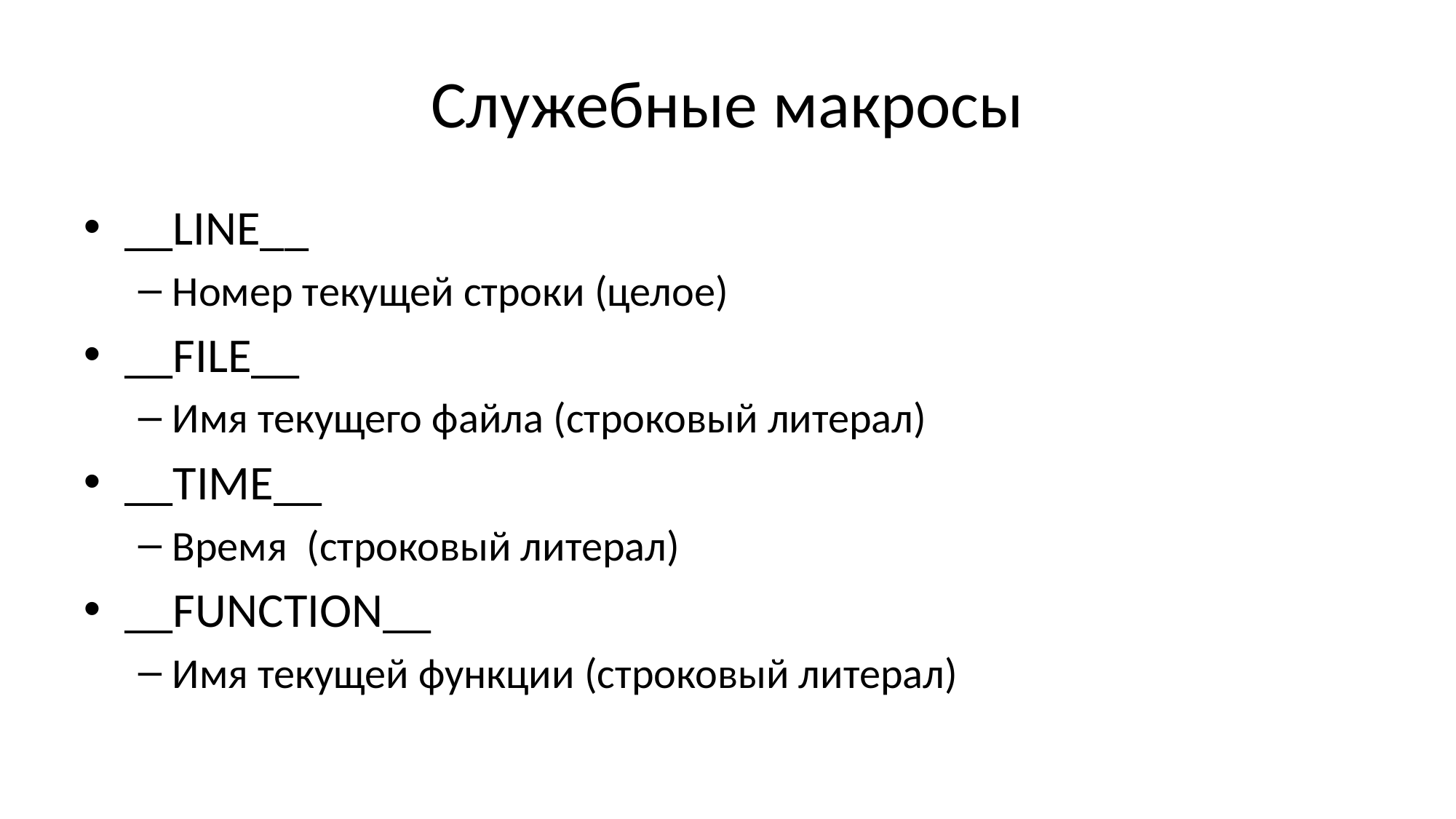

# Служебные макросы
__LINE__
Номер текущей строки (целое)
__FILE__
Имя текущего файла (строковый литерал)
__TIME__
Время  (строковый литерал)
__FUNCTION__
Имя текущей функции (строковый литерал)